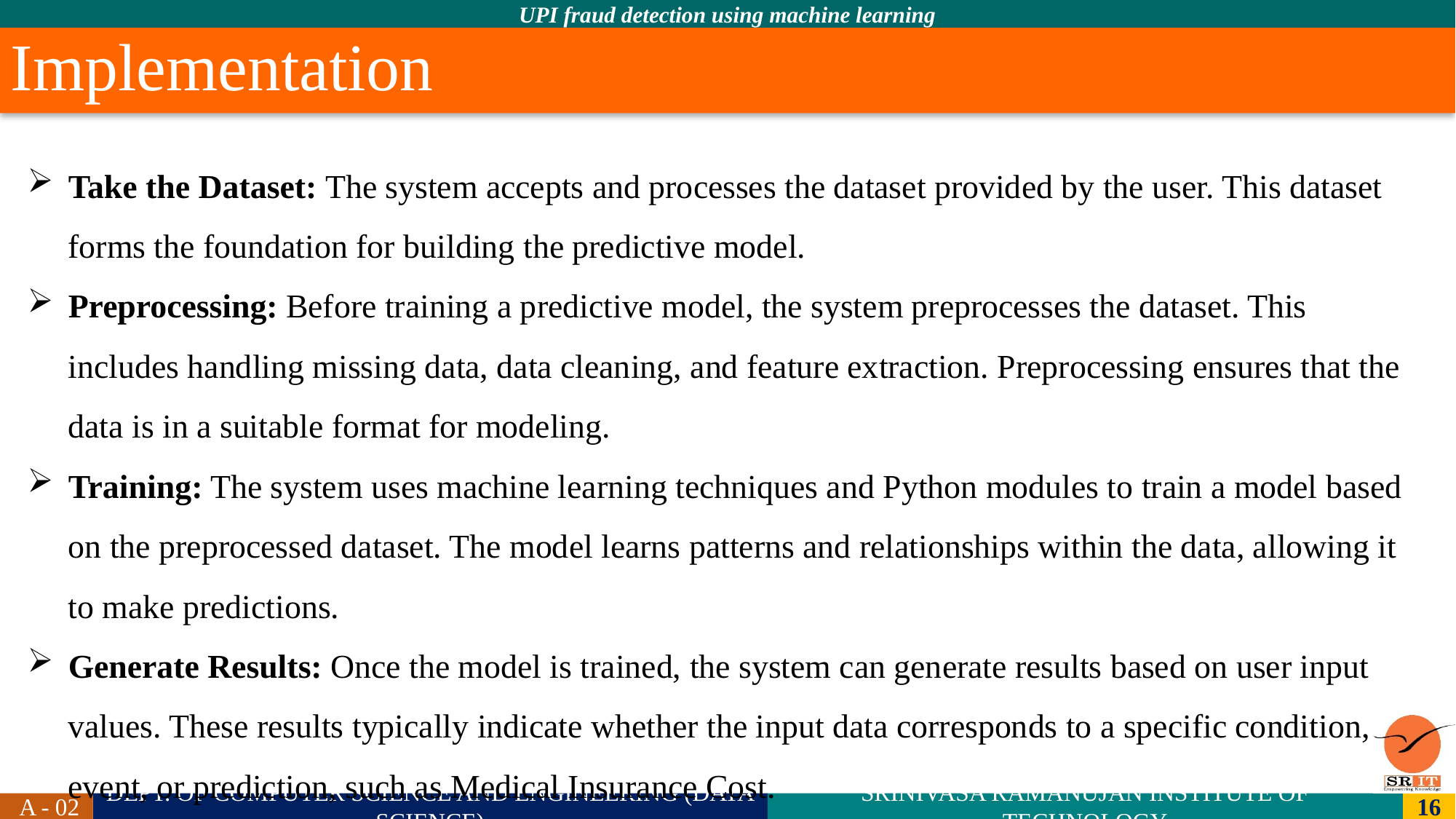

# Implementation
Take the Dataset: The system accepts and processes the dataset provided by the user. This dataset forms the foundation for building the predictive model.
Preprocessing: Before training a predictive model, the system preprocesses the dataset. This includes handling missing data, data cleaning, and feature extraction. Preprocessing ensures that the data is in a suitable format for modeling.
Training: The system uses machine learning techniques and Python modules to train a model based on the preprocessed dataset. The model learns patterns and relationships within the data, allowing it to make predictions.
Generate Results: Once the model is trained, the system can generate results based on user input values. These results typically indicate whether the input data corresponds to a specific condition, event, or prediction, such as Medical Insurance Cost.